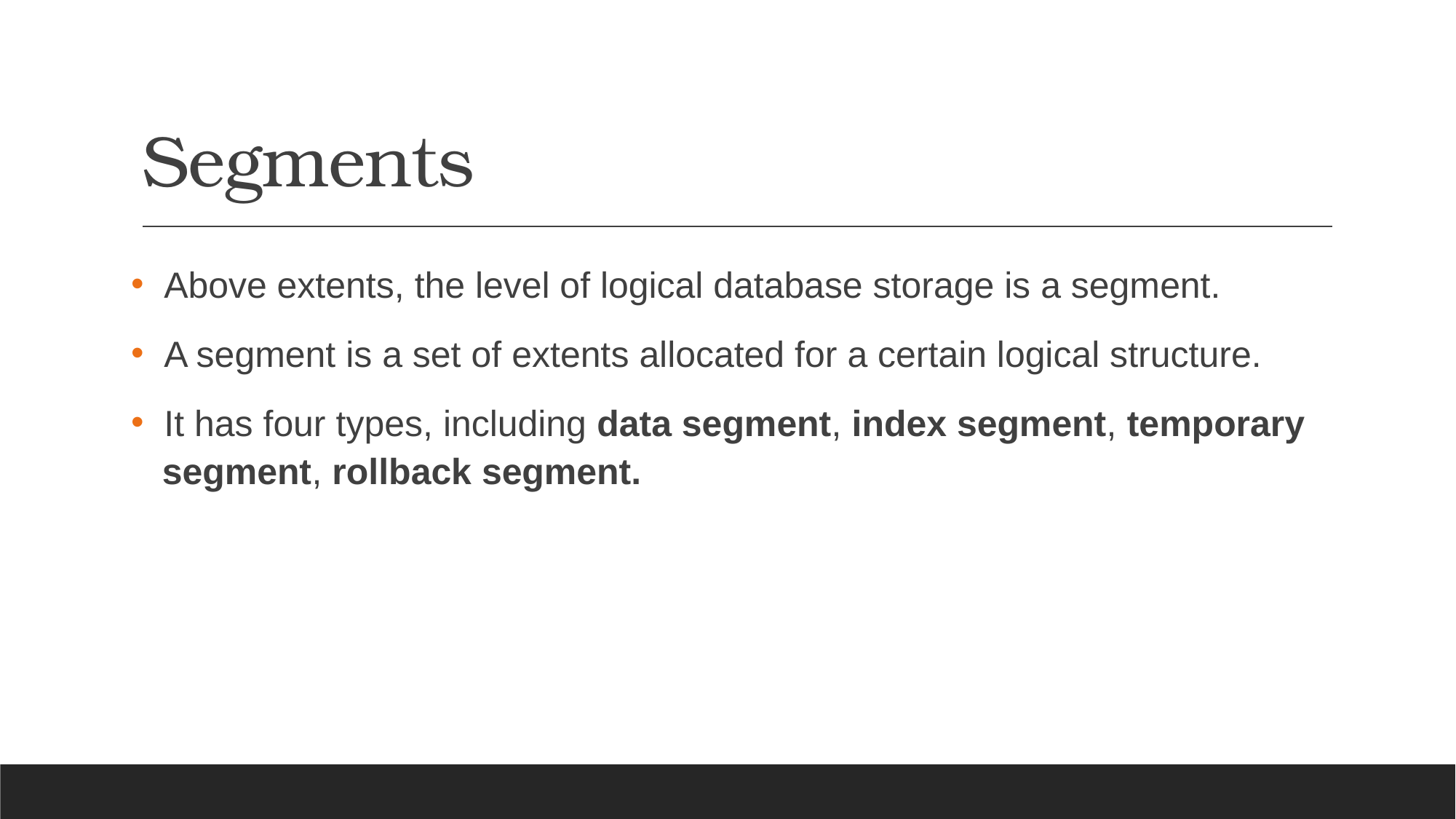

# Segments
  Above extents, the level of logical database storage is a segment.
  A segment is a set of extents allocated for a certain logical structure.
  It has four types, including data segment, index segment, temporary
  segment, rollback segment.